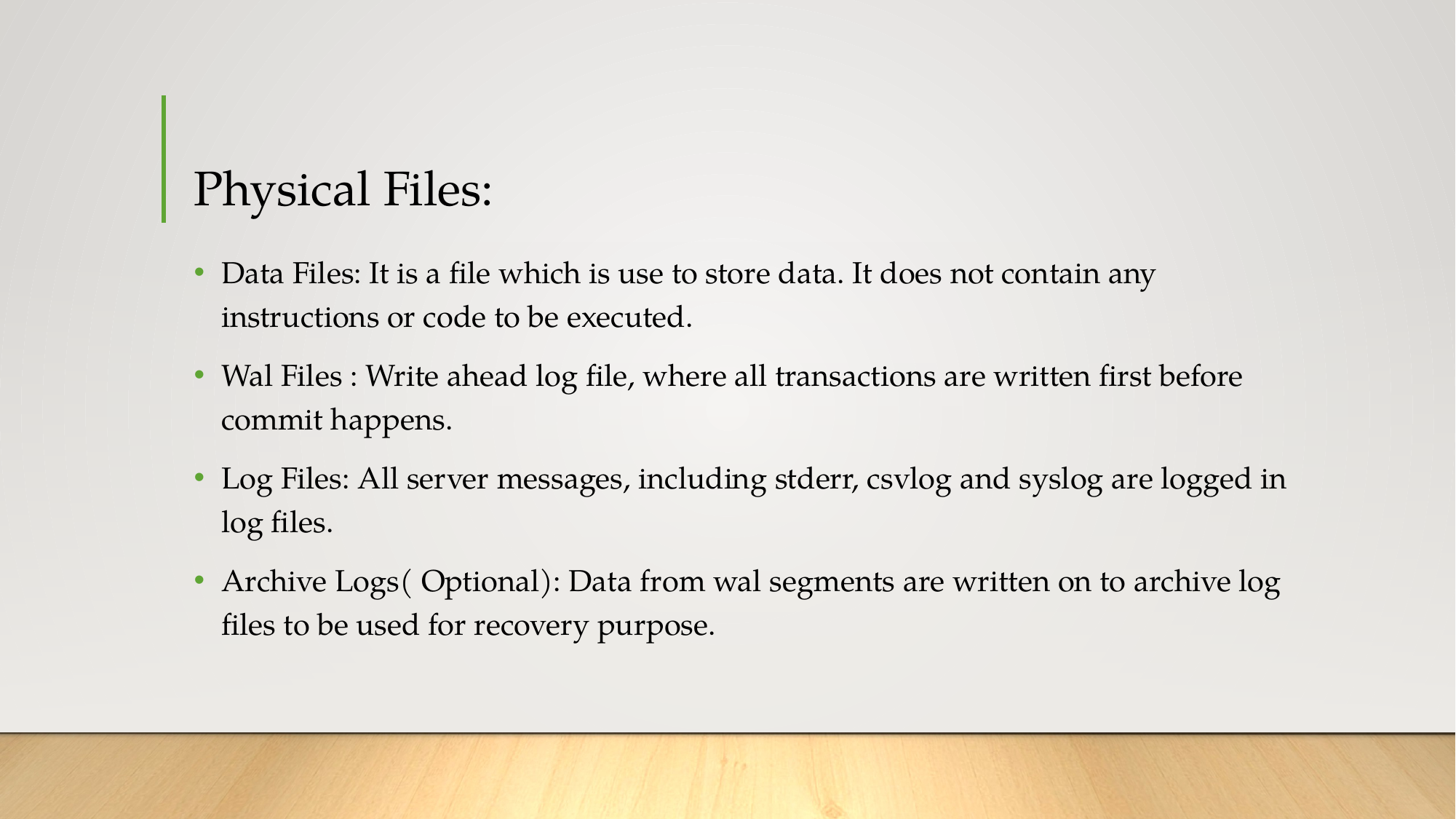

# Physical Files:
Data Files: It is a file which is use to store data. It does not contain any instructions or code to be executed.
Wal Files : Write ahead log file, where all transactions are written first before commit happens.
Log Files: All server messages, including stderr, csvlog and syslog are logged in log files.
Archive Logs( Optional): Data from wal segments are written on to archive log files to be used for recovery purpose.